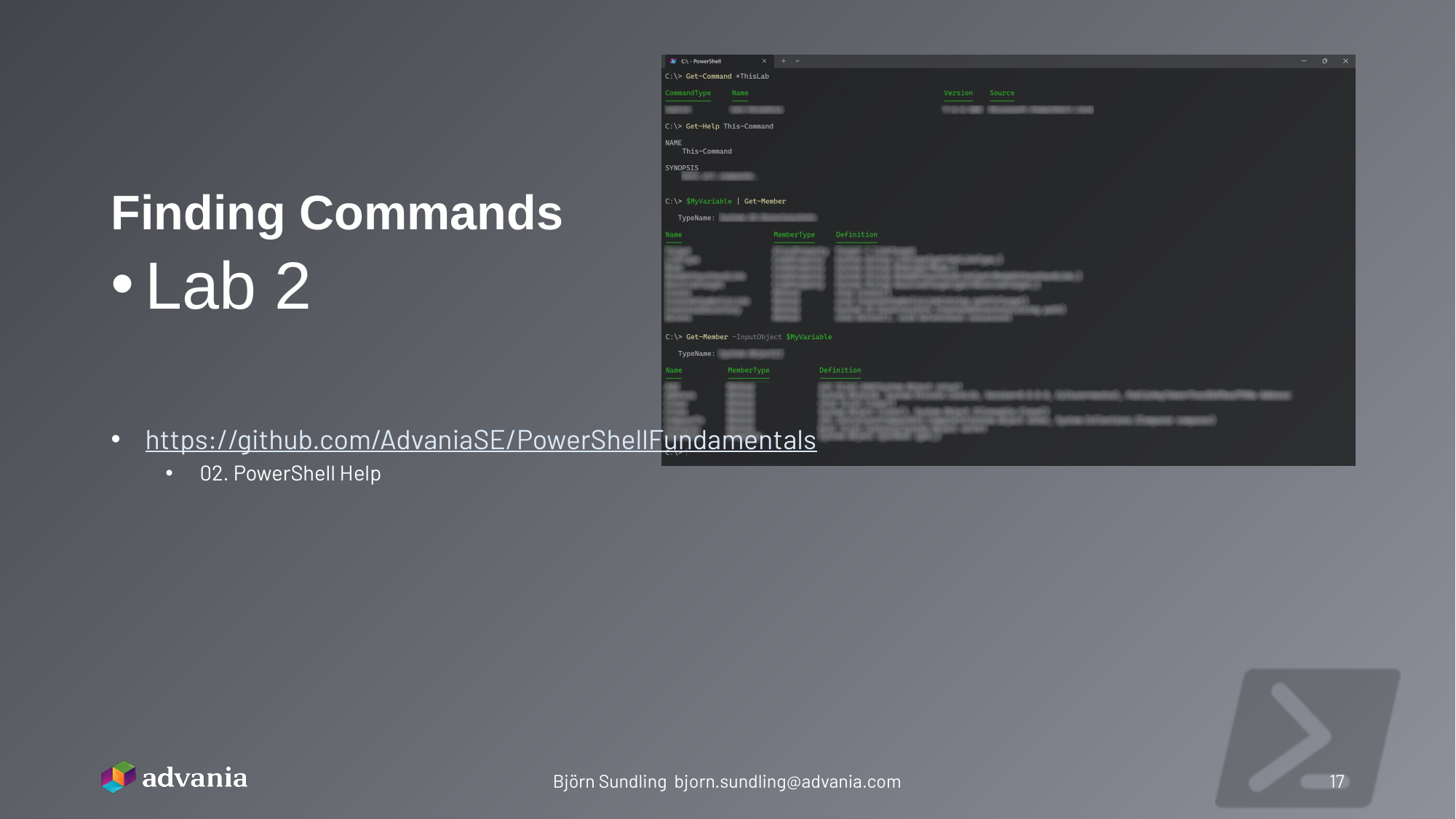

# Finding Commands
Lab 2

https://github.com/AdvaniaSE/PowerShellFundamentals
02. PowerShell Help

Björn Sundling  bjorn.sundling@advania.com
17